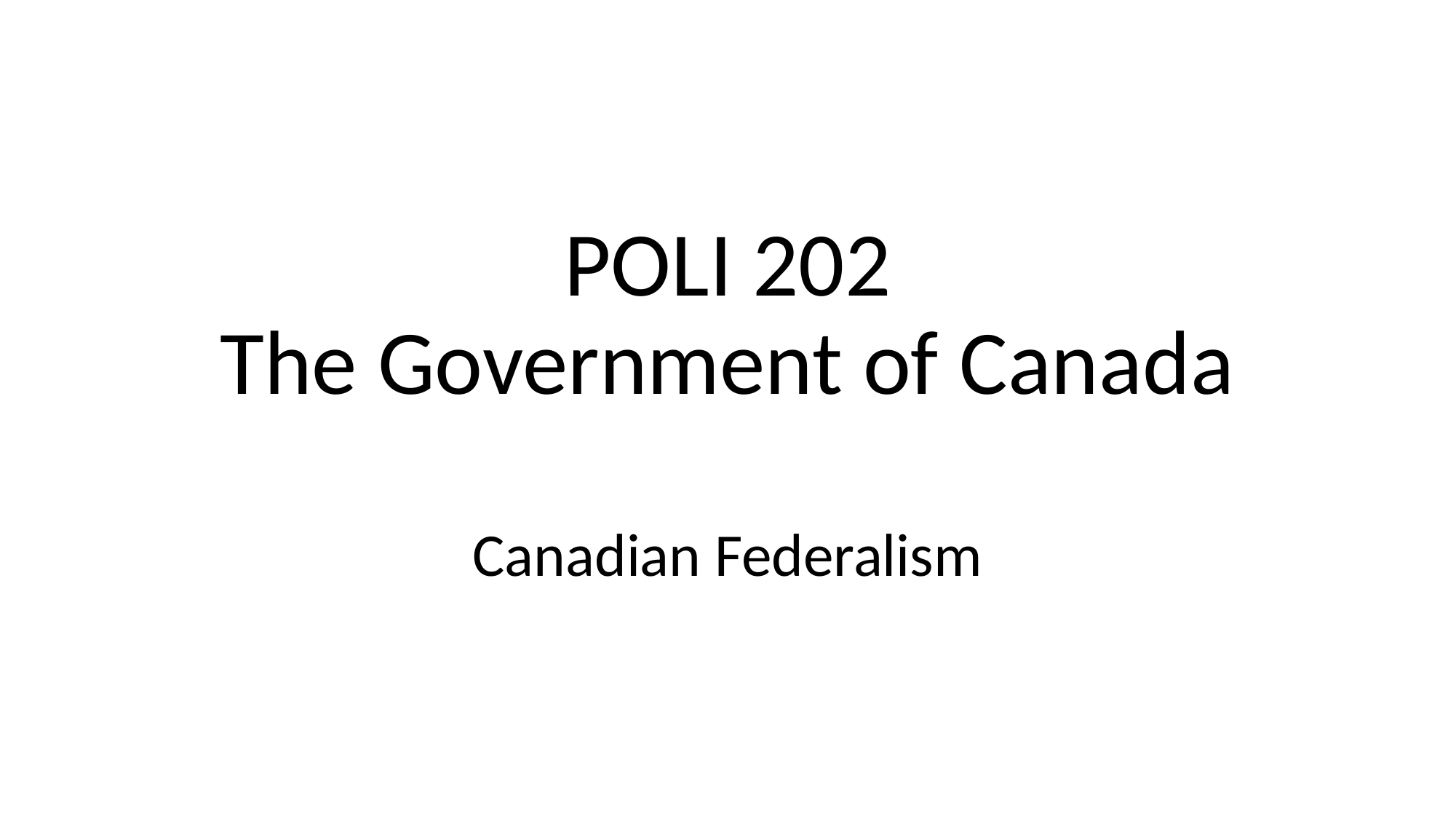

# POLI 202 The Government of Canada

Canadian Federalism